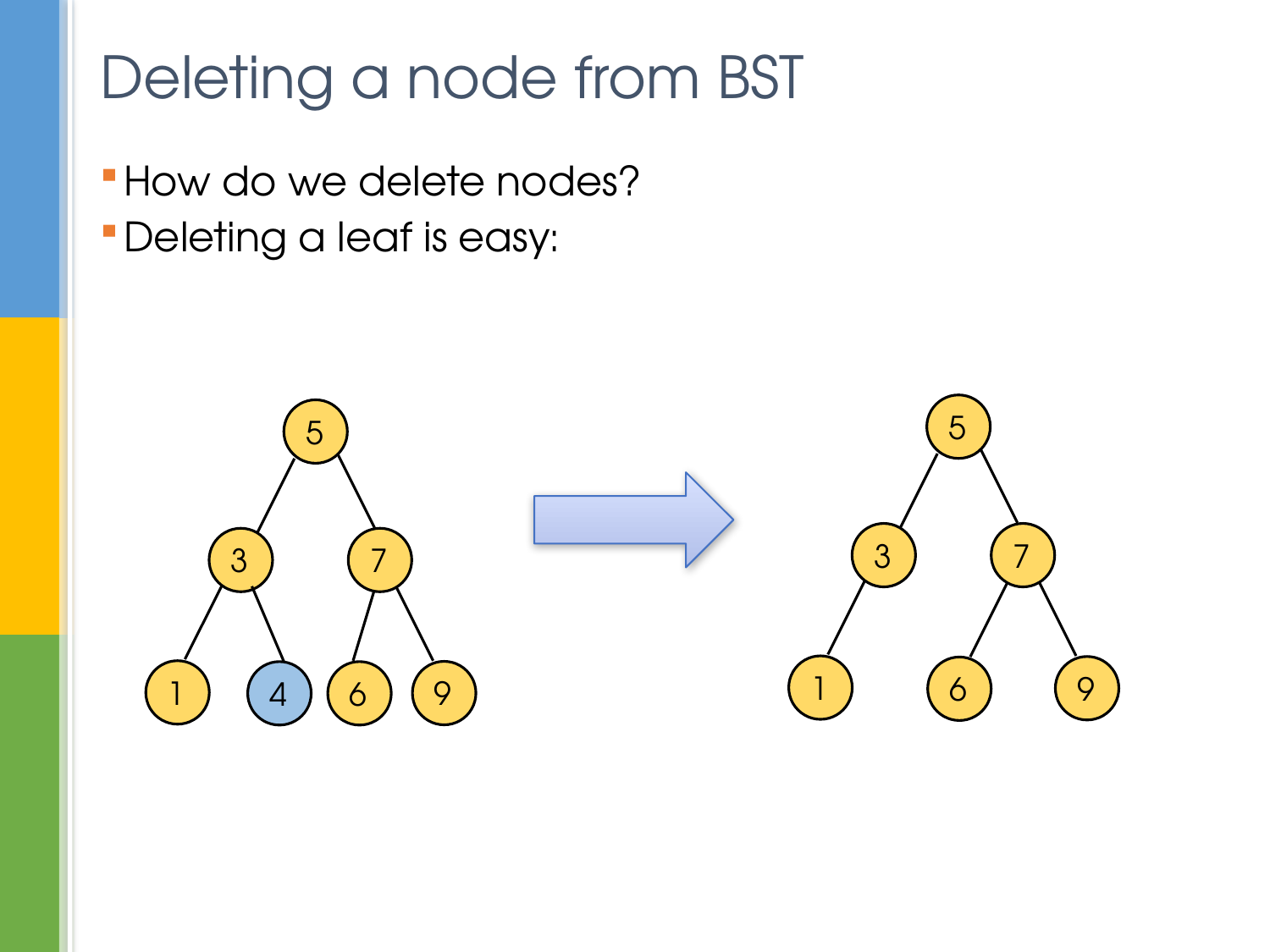

# Deleting a node from BST
How do we delete nodes?
Deleting a leaf is easy:
5
5

3
7
3
7

1
9
6
1
9
4
6